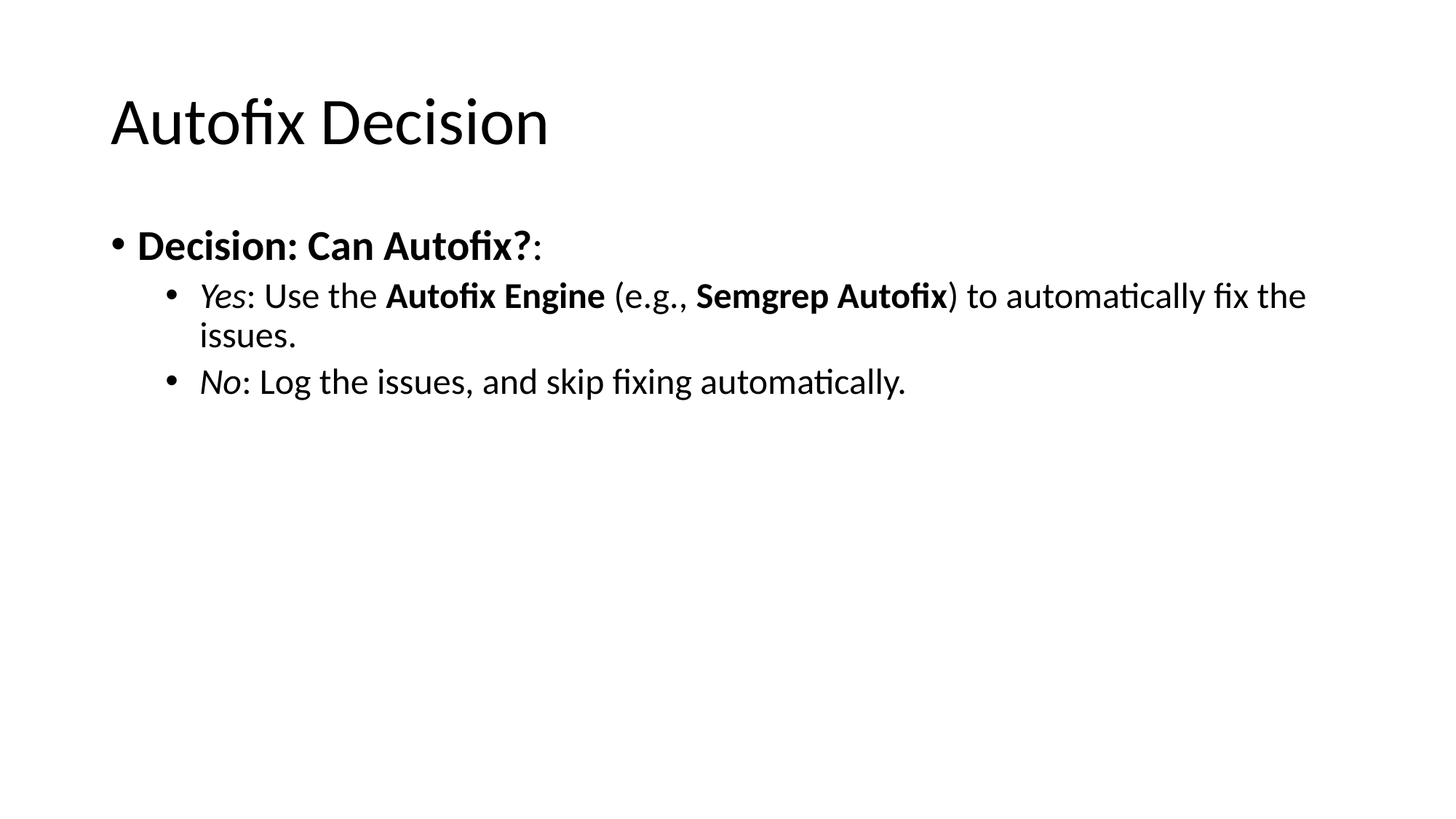

# Autofix Decision
Decision: Can Autofix?:
Yes: Use the Autofix Engine (e.g., Semgrep Autofix) to automatically fix the issues.
No: Log the issues, and skip fixing automatically.